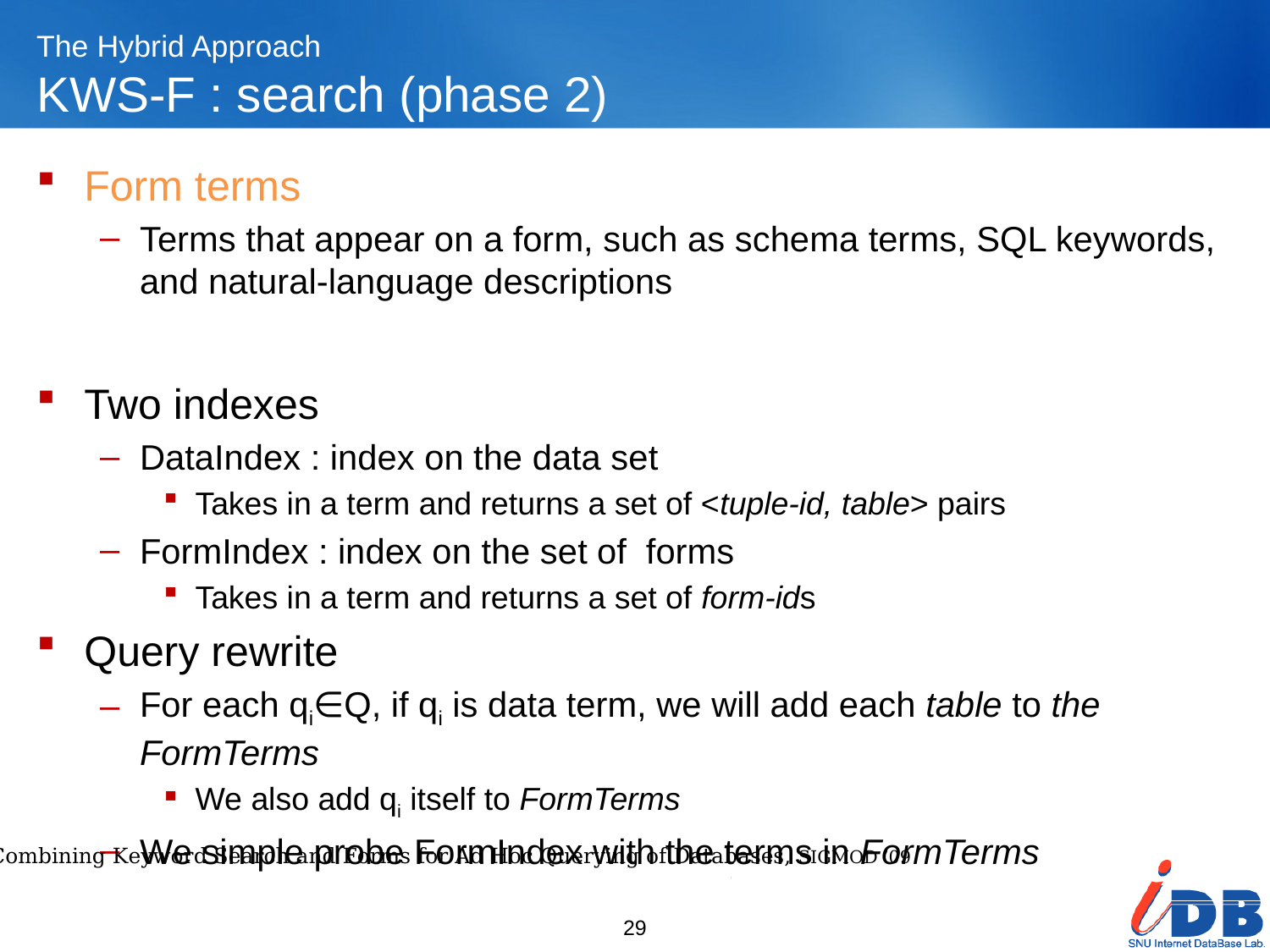

# The Hybrid Approach KWS-F : search (phase 2)
Form terms
Terms that appear on a form, such as schema terms, SQL keywords, and natural-language descriptions

Two indexes
DataIndex : index on the data set
Takes in a term and returns a set of <tuple-id, table> pairs
FormIndex : index on the set of  forms
Takes in a term and returns a set of form-ids
Query rewrite
For each qi∈Q, if qi is data term, we will add each table to the FormTerms
We also add qi itself to FormTerms
We simple probe FormIndex with the terms in FormTerms

[2]  Combining Keyword Search and Forms for Ad Hoc Querying of Databases, SIGMOD ’09
29